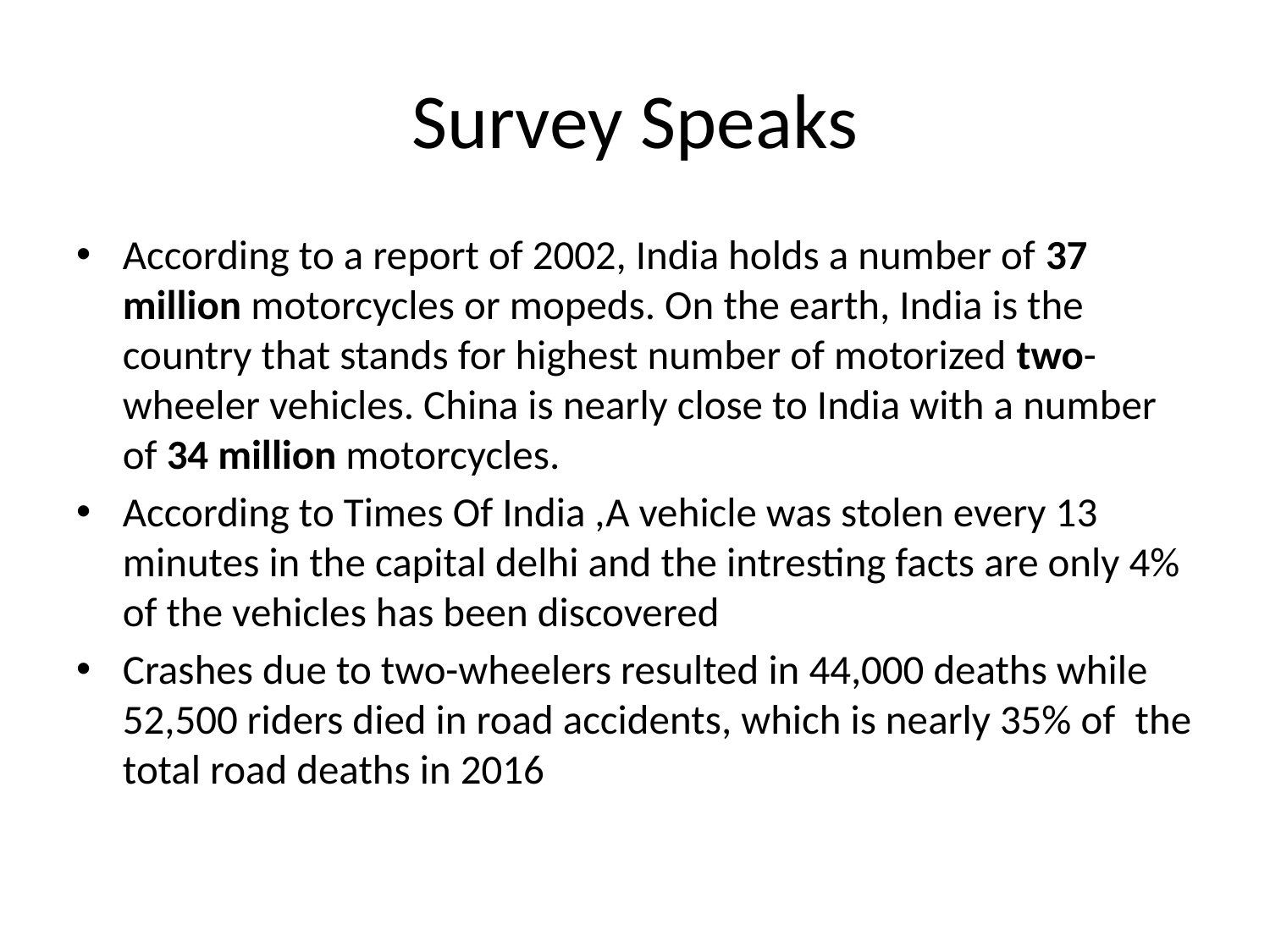

# Survey Speaks
According to a report of 2002, India holds a number of 37 million motorcycles or mopeds. On the earth, India is the country that stands for highest number of motorized two-wheeler vehicles. China is nearly close to India with a number of 34 million motorcycles.
According to Times Of India ,A vehicle was stolen every 13 minutes in the capital delhi and the intresting facts are only 4% of the vehicles has been discovered
Crashes due to two-wheelers resulted in 44,000 deaths while 52,500 riders died in road accidents, which is nearly 35% of  the total road deaths in 2016